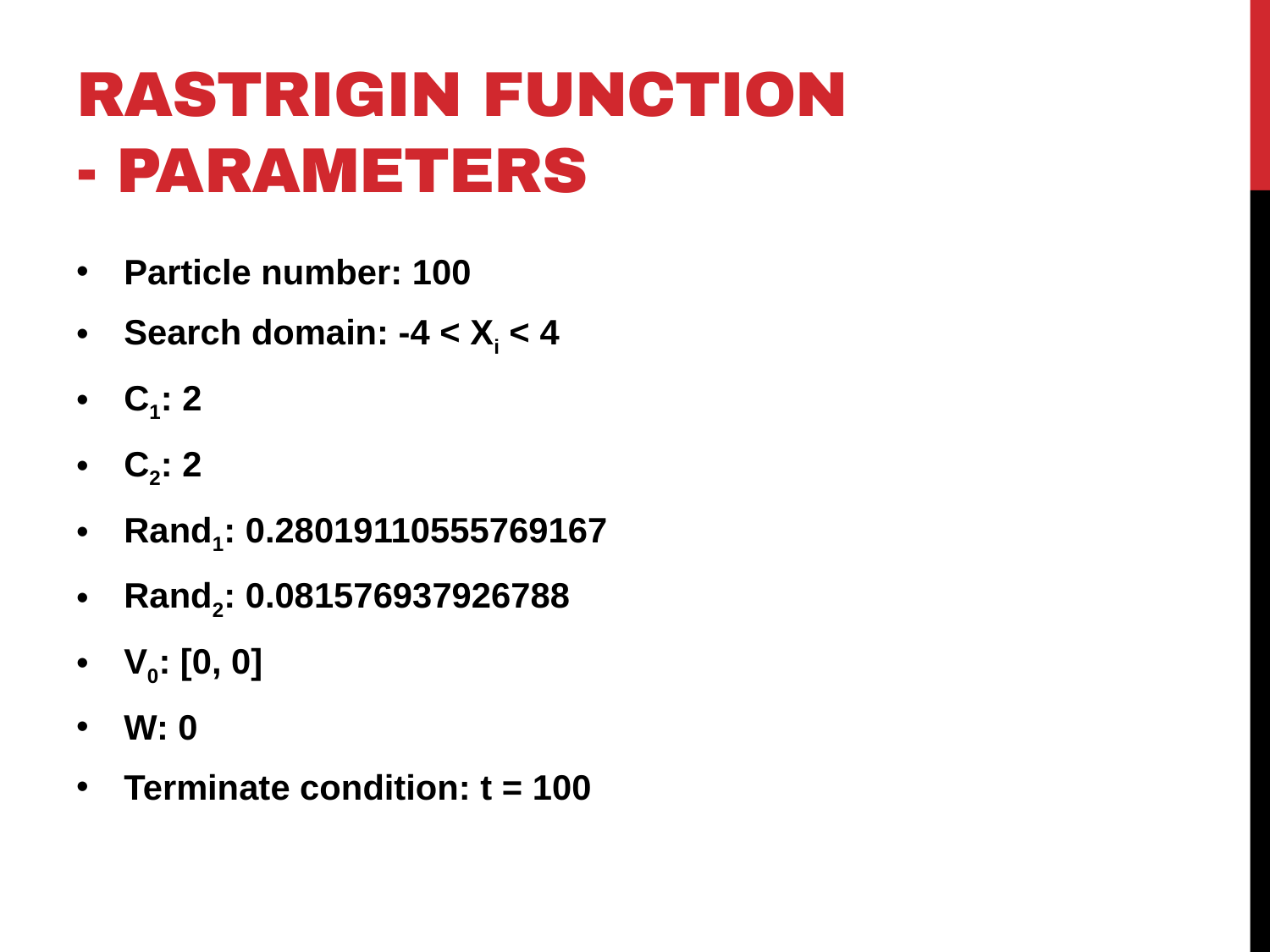

# Rastrigin function - PARAMETERS
Particle number: 100
Search domain: -4 < Xi < 4
C1: 2
C2: 2
Rand1: 0.28019110555769167
Rand2: 0.081576937926788
V0: [0, 0]
W: 0
Terminate condition: t = 100